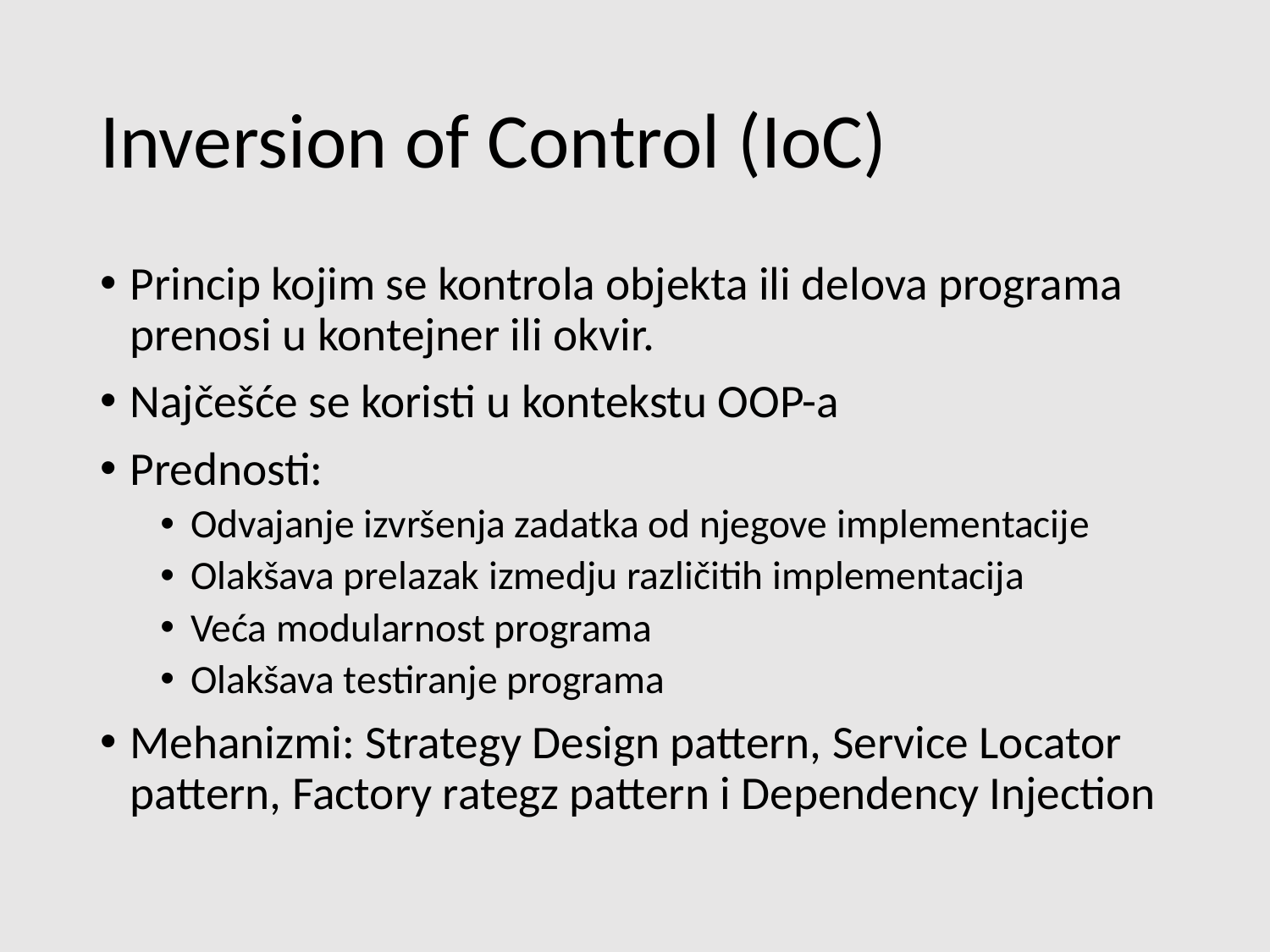

# Inversion of Control (IoC)
Princip kojim se kontrola objekta ili delova programa prenosi u kontejner ili okvir.
Najčešće se koristi u kontekstu OOP-a
Prednosti:
Odvajanje izvršenja zadatka od njegove implementacije
Olakšava prelazak izmedju različitih implementacija
Veća modularnost programa
Olakšava testiranje programa
Mehanizmi: Strategy Design pattern, Service Locator pattern, Factory rategz pattern i Dependency Injection